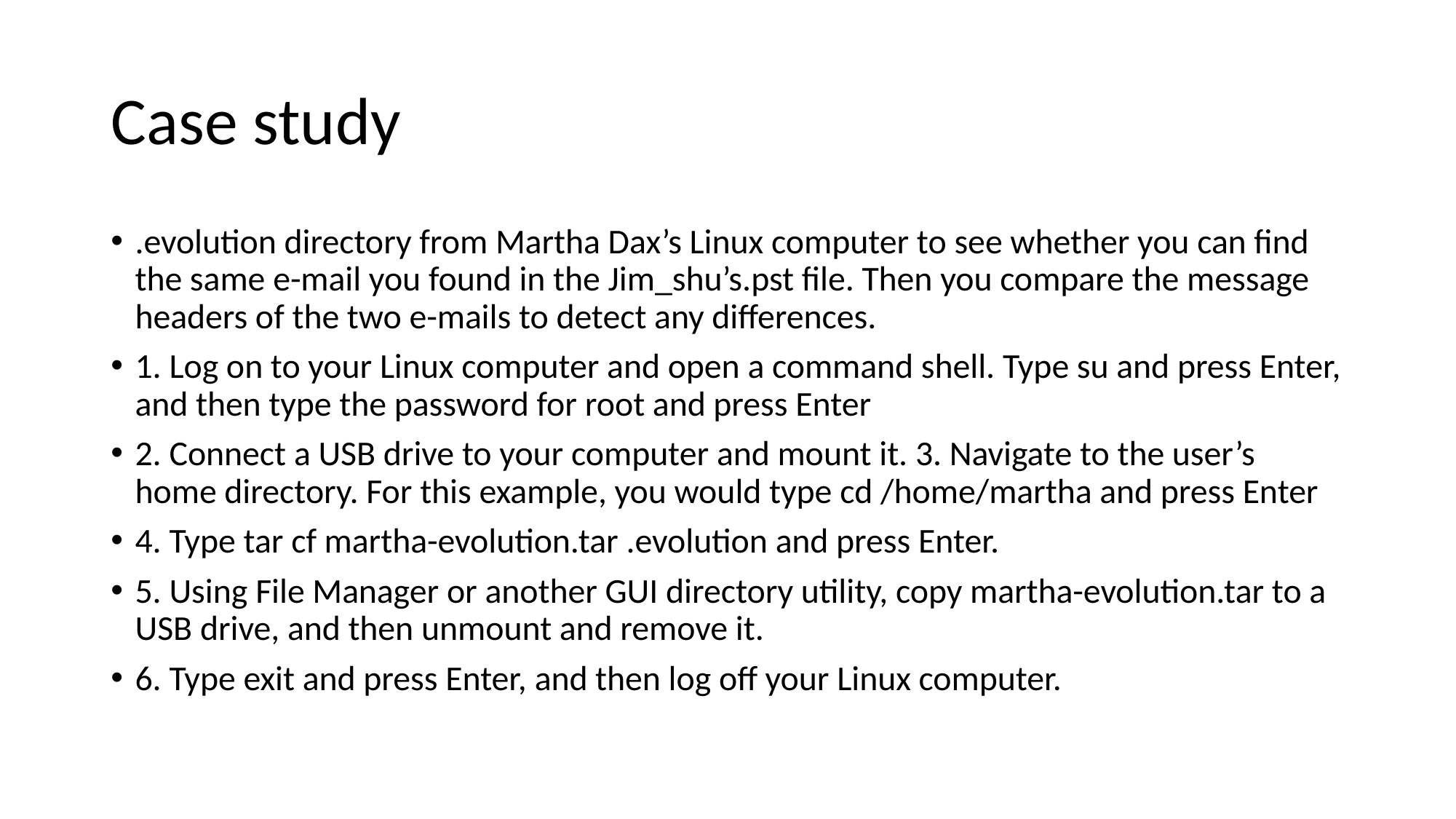

# Case study
.evolution directory from Martha Dax’s Linux computer to see whether you can find the same e-mail you found in the Jim_shu’s.pst file. Then you compare the message headers of the two e-mails to detect any differences.
1. Log on to your Linux computer and open a command shell. Type su and press Enter, and then type the password for root and press Enter
2. Connect a USB drive to your computer and mount it. 3. Navigate to the user’s home directory. For this example, you would type cd /home/martha and press Enter
4. Type tar cf martha-evolution.tar .evolution and press Enter.
5. Using File Manager or another GUI directory utility, copy martha-evolution.tar to a USB drive, and then unmount and remove it.
6. Type exit and press Enter, and then log off your Linux computer.